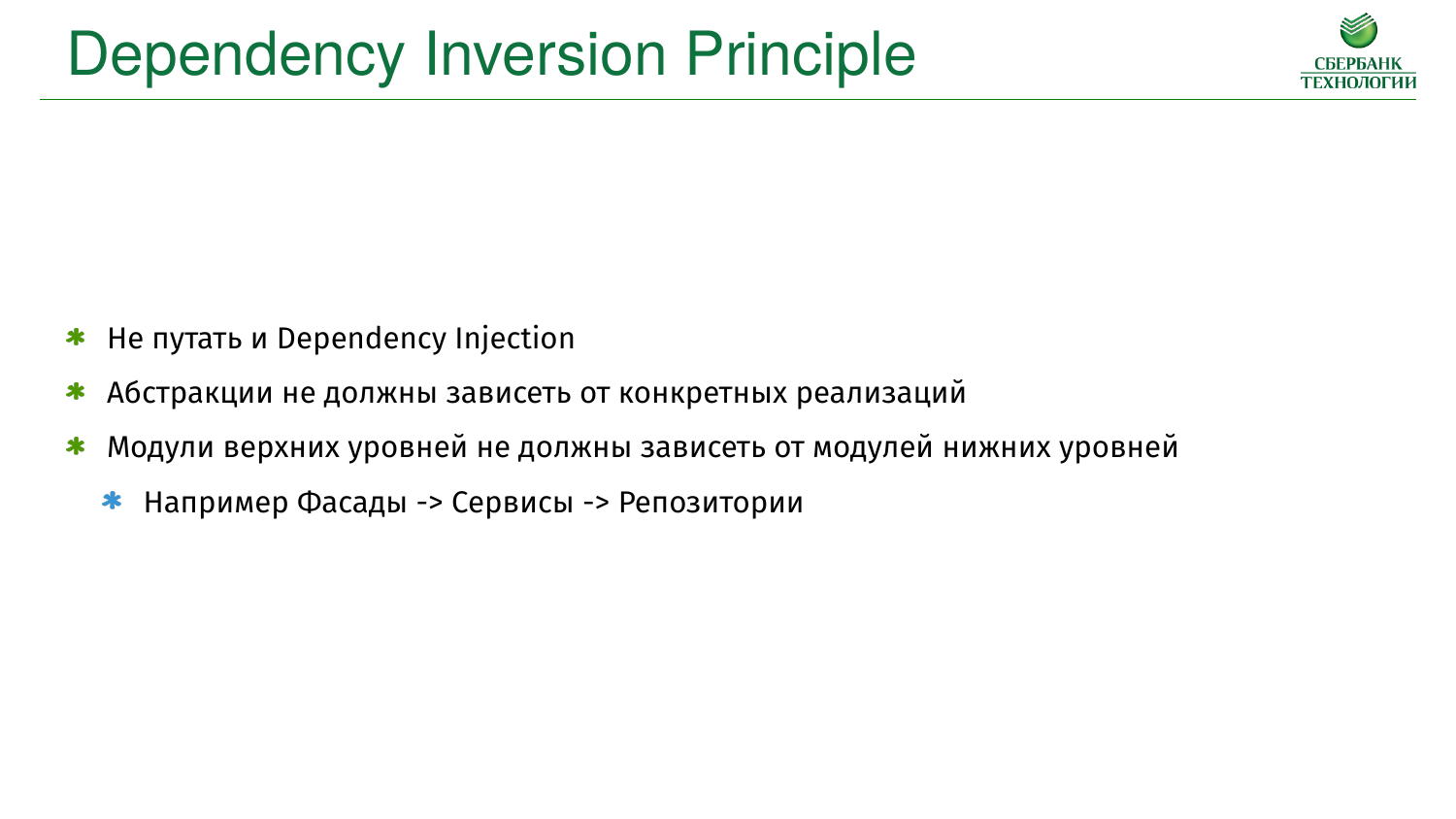

Dependency Inversion Principle
Не путать и Dependency Injection
Абстракции не должны зависеть от конкретных реализаций
Модули верхних уровней не должны зависеть от модулей нижних уровней
Например Фасады -> Сервисы -> Репозитории